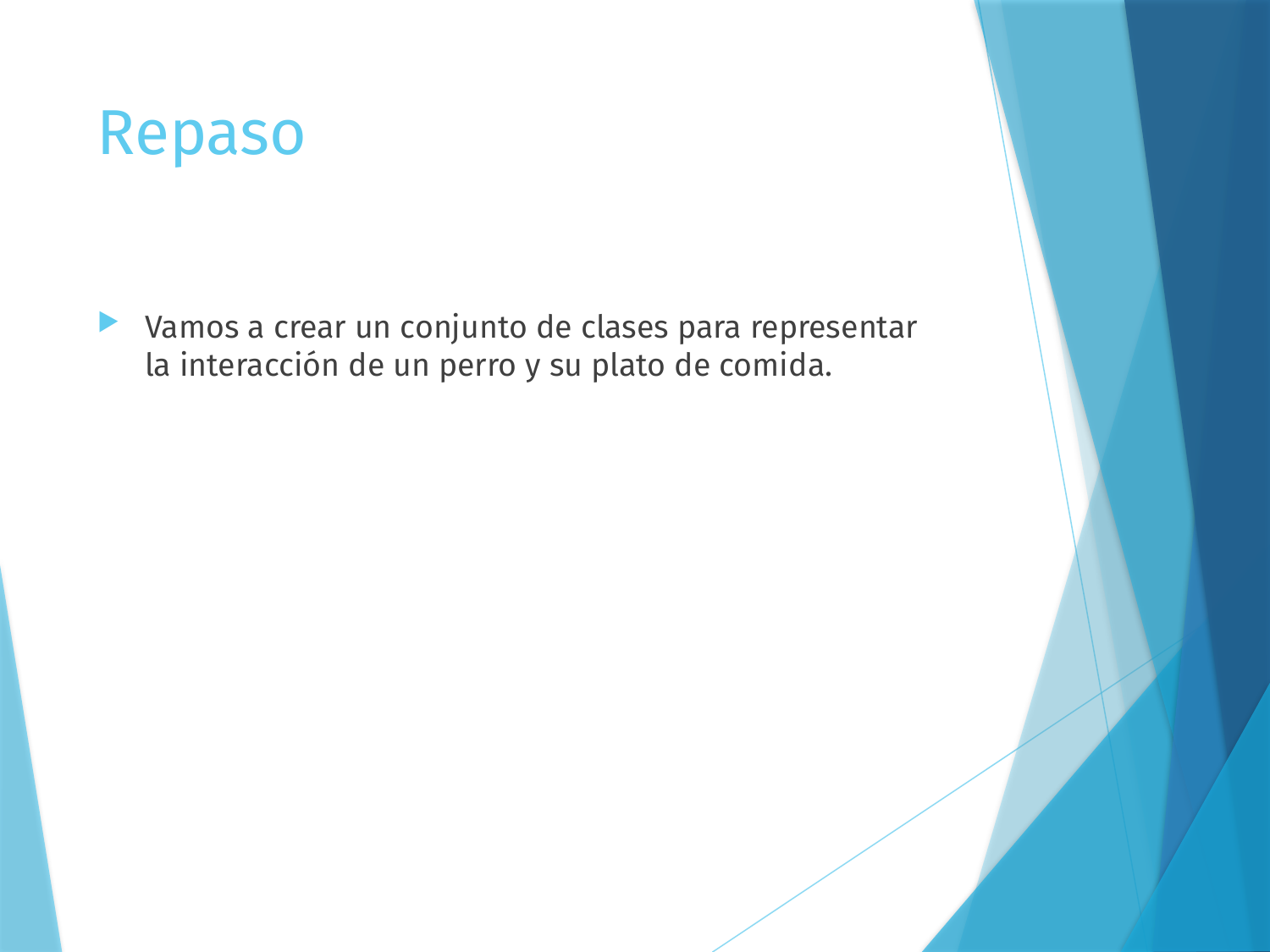

# Repaso
Vamos a crear un conjunto de clases para representar la interacción de un perro y su plato de comida.